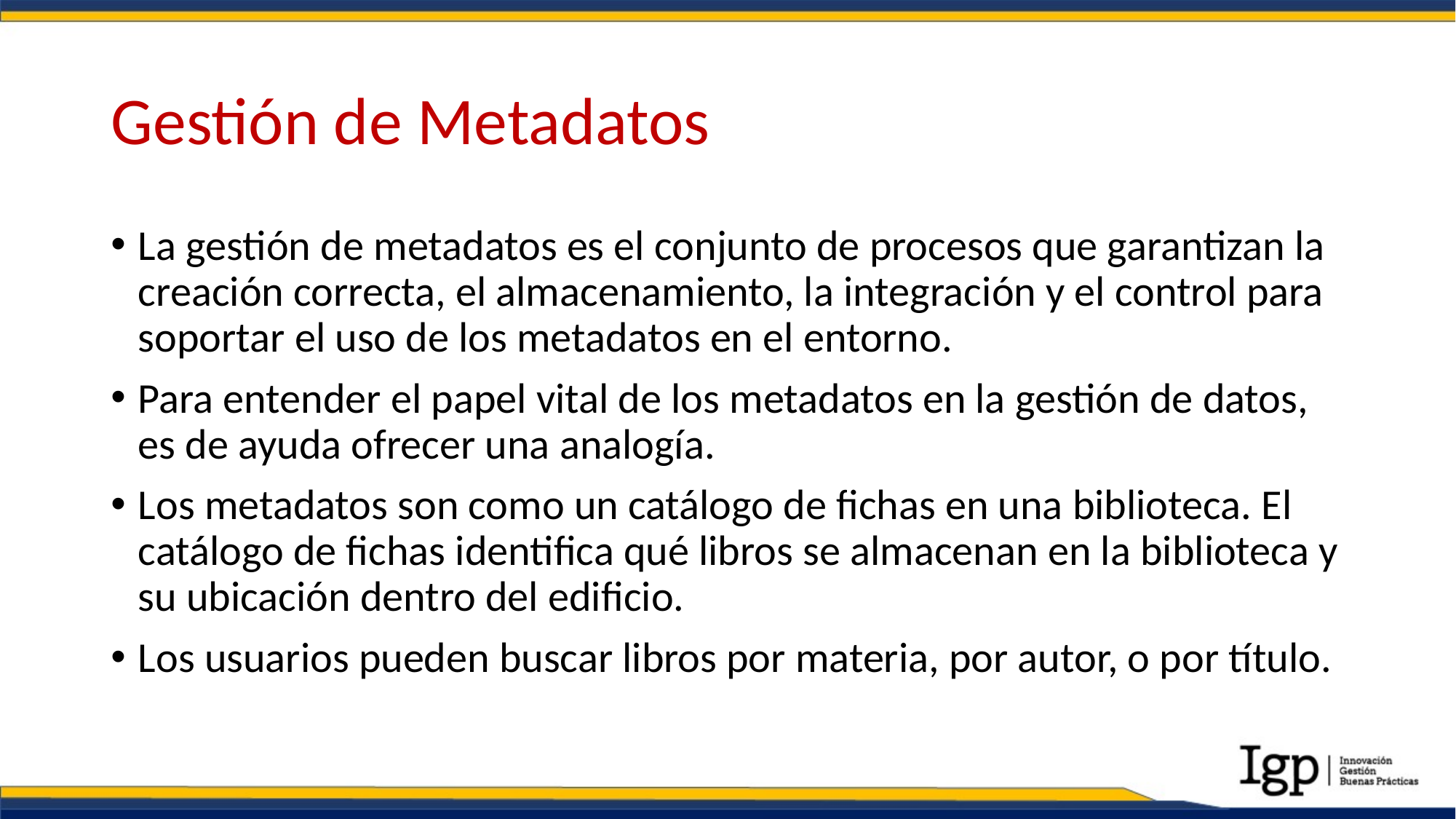

# Gestión de Metadatos
La gestión de metadatos es el conjunto de procesos que garantizan la creación correcta, el almacenamiento, la integración y el control para soportar el uso de los metadatos en el entorno.
Para entender el papel vital de los metadatos en la gestión de datos, es de ayuda ofrecer una analogía.
Los metadatos son como un catálogo de fichas en una biblioteca. El catálogo de fichas identifica qué libros se almacenan en la biblioteca y su ubicación dentro del edificio.
Los usuarios pueden buscar libros por materia, por autor, o por título.